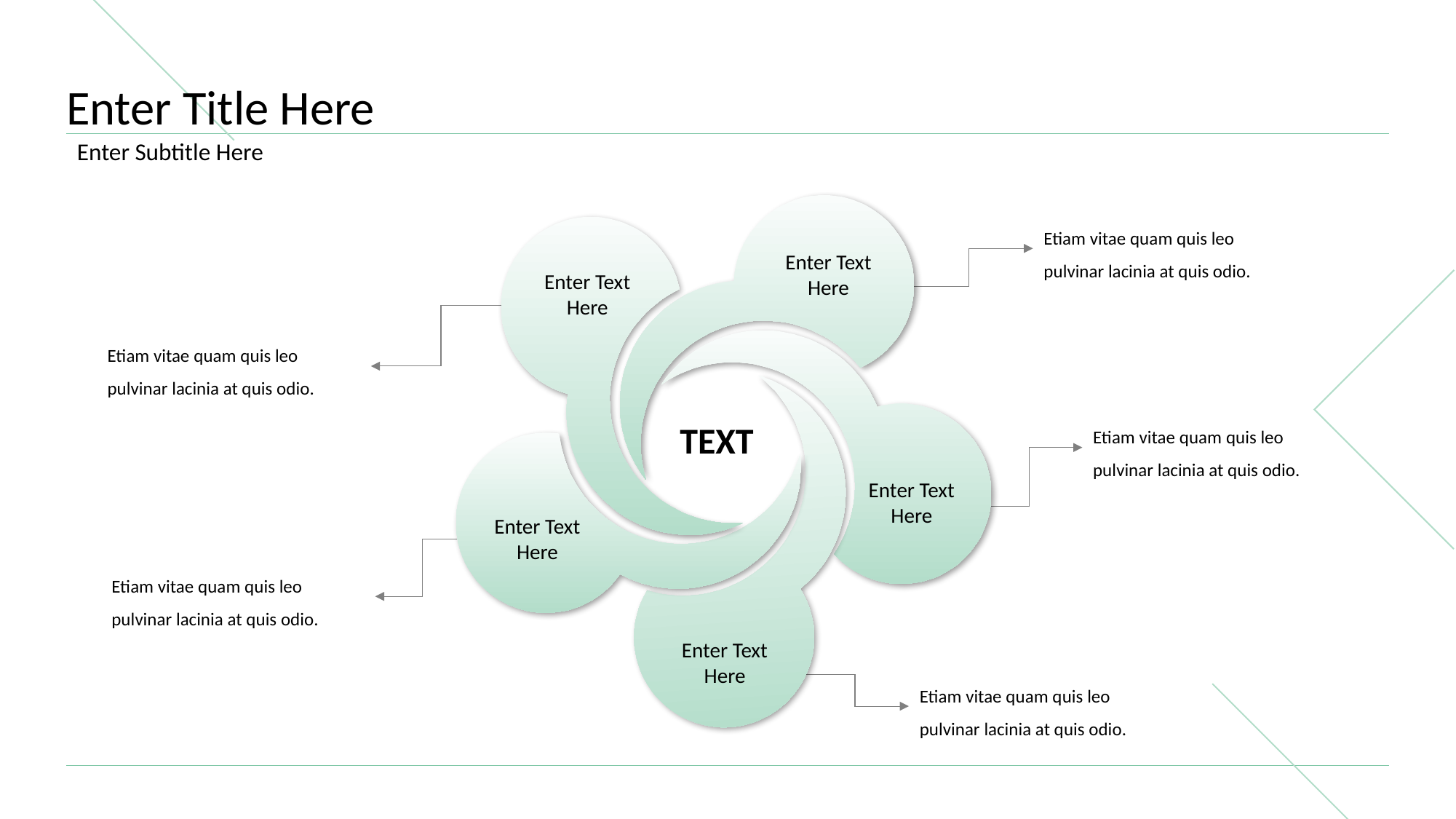

# Enter Title Here
Enter Subtitle Here

Etiam vitae quam quis leo pulvinar lacinia at quis odio.

Enter Text Here
Enter Text Here
Etiam vitae quam quis leo pulvinar lacinia at quis odio.

TEXT
Etiam vitae quam quis leo pulvinar lacinia at quis odio.

Enter Text Here
Enter Text Here
Etiam vitae quam quis leo pulvinar lacinia at quis odio.
Enter Text Here
Etiam vitae quam quis leo pulvinar lacinia at quis odio.